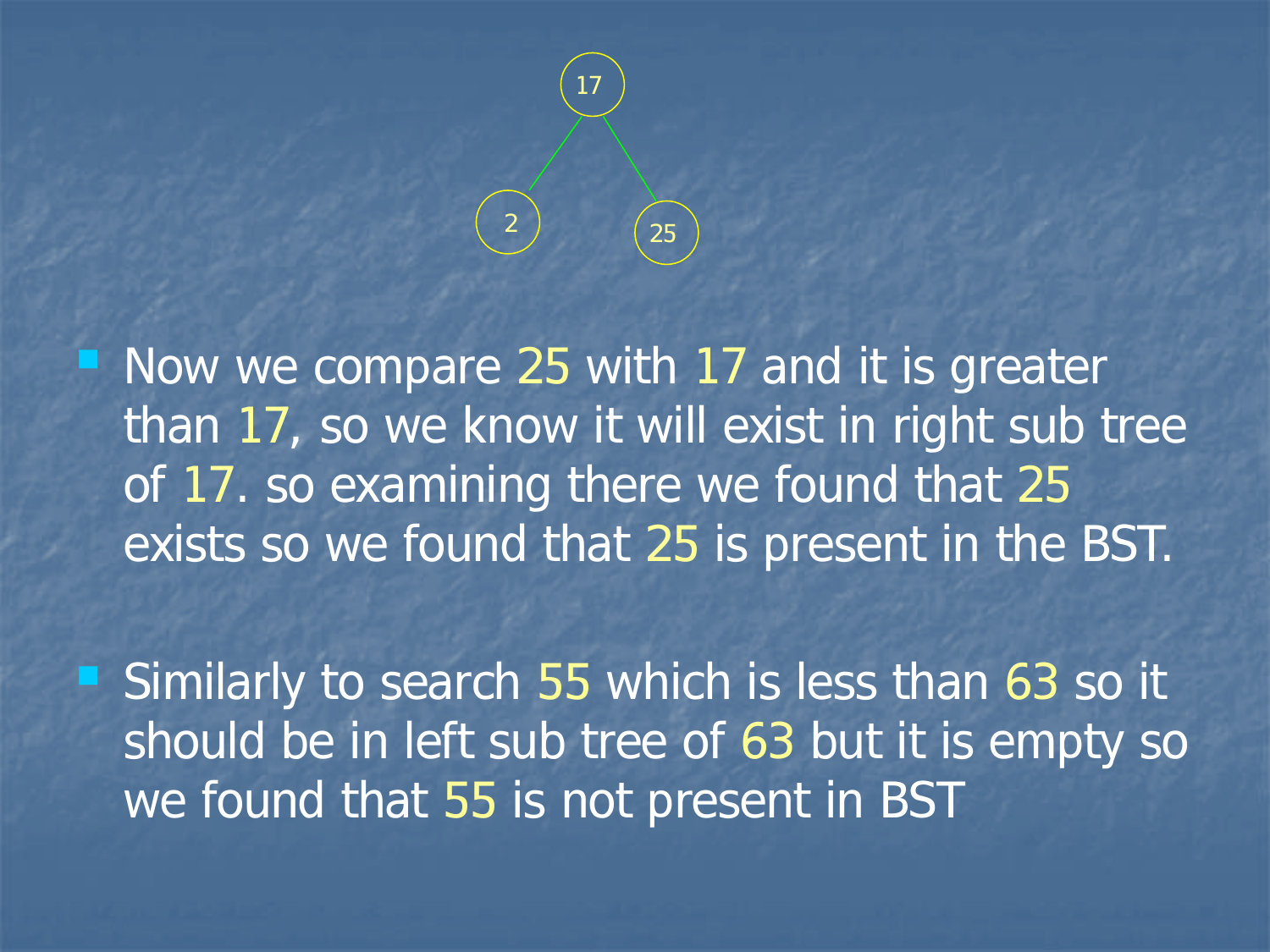

17

2
25
Now we compare 25 with 17 and it is greater than 17, so we know it will exist in right sub tree of 17. so examining there we found that 25 exists so we found that 25 is present in the BST.

Similarly to search 55 which is less than 63 so it should be in left sub tree of 63 but it is empty so we found that 55 is not present in BST